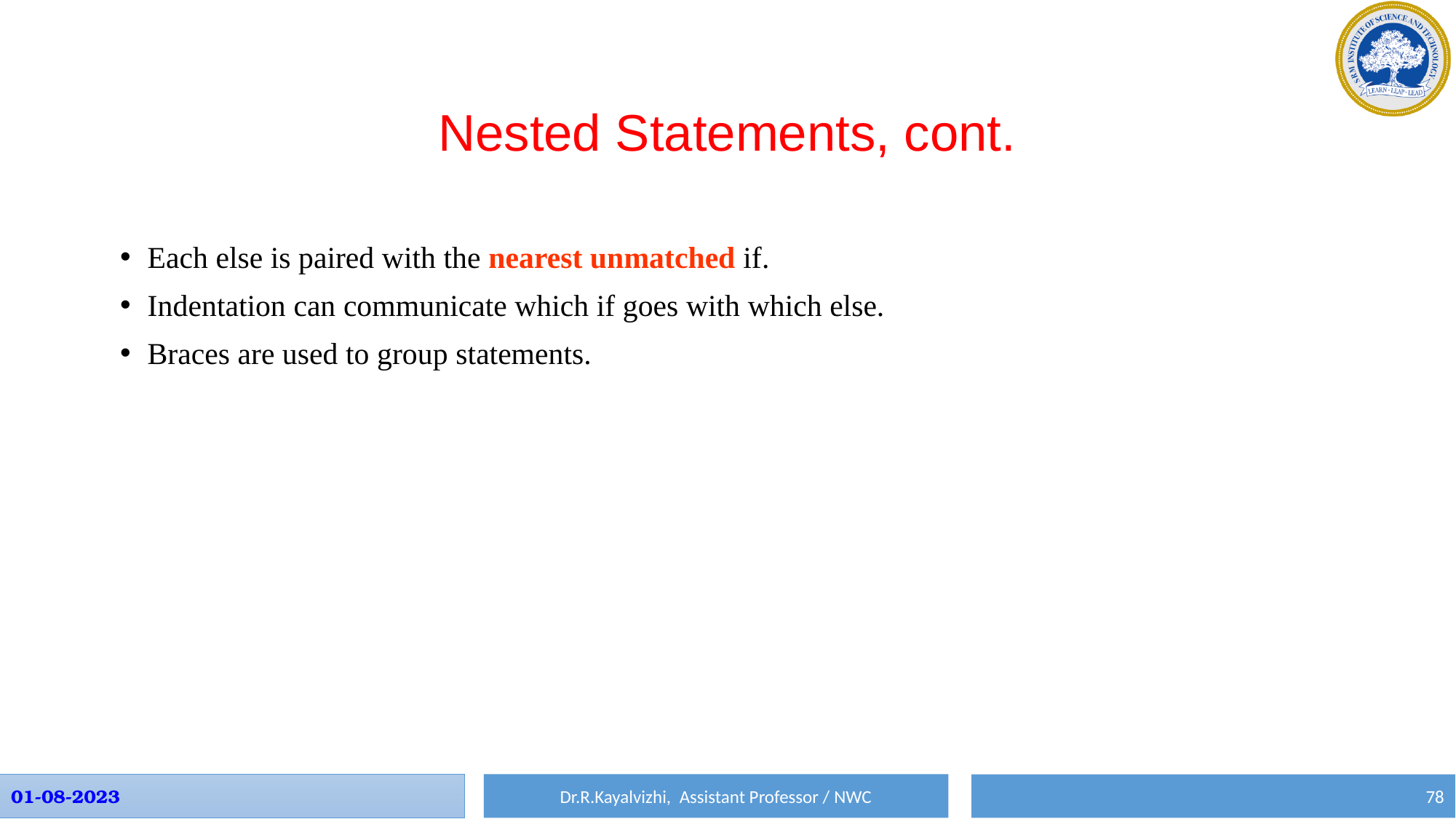

# Nested Statements, cont.
Each else is paired with the nearest unmatched if.
Indentation can communicate which if goes with which else.
Braces are used to group statements.

Dr.R.Kayalvizhi,  Assistant Professor / NWC
01-08-2023
78